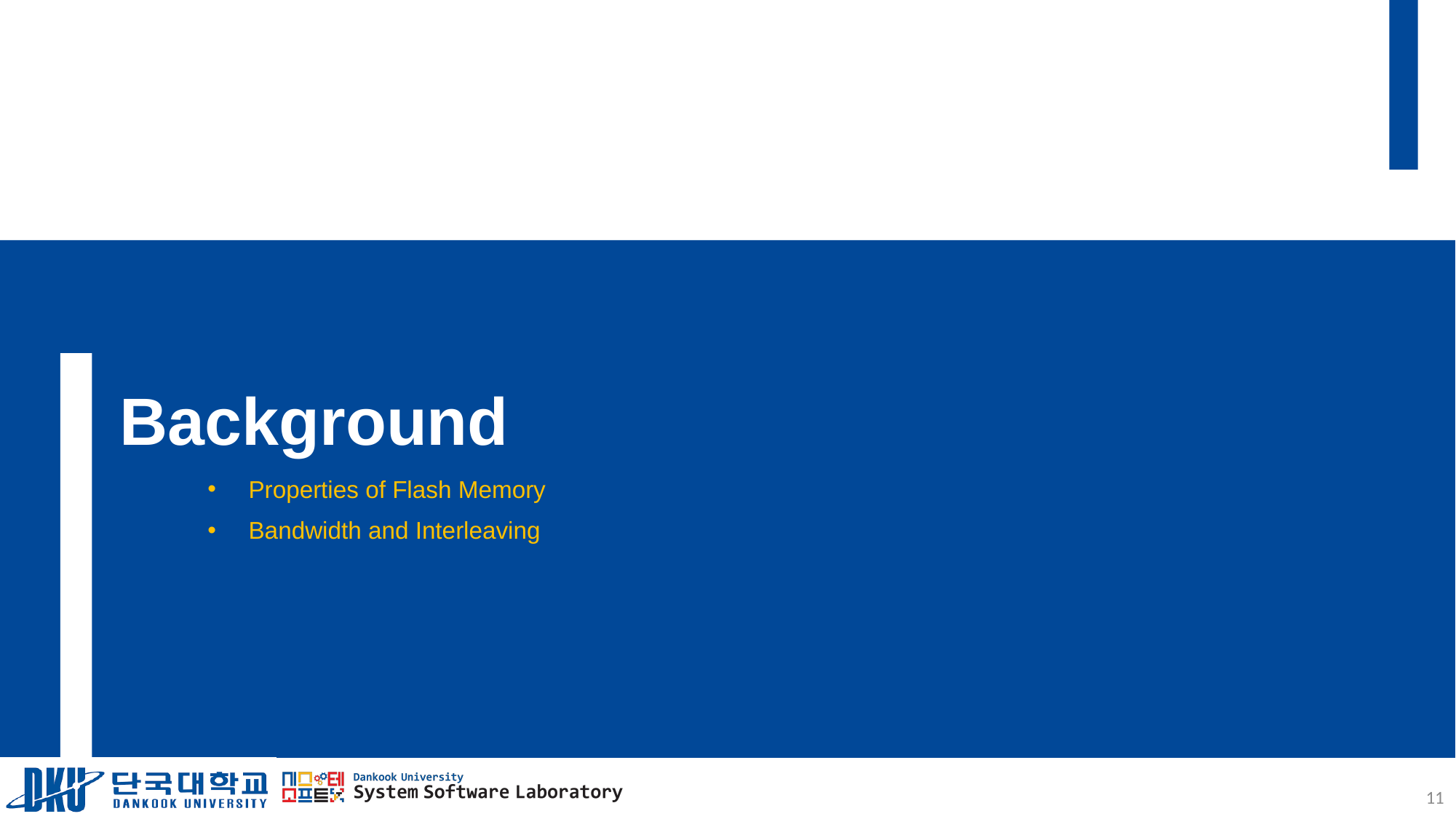

# Background
Properties of Flash Memory
Bandwidth and Interleaving
11